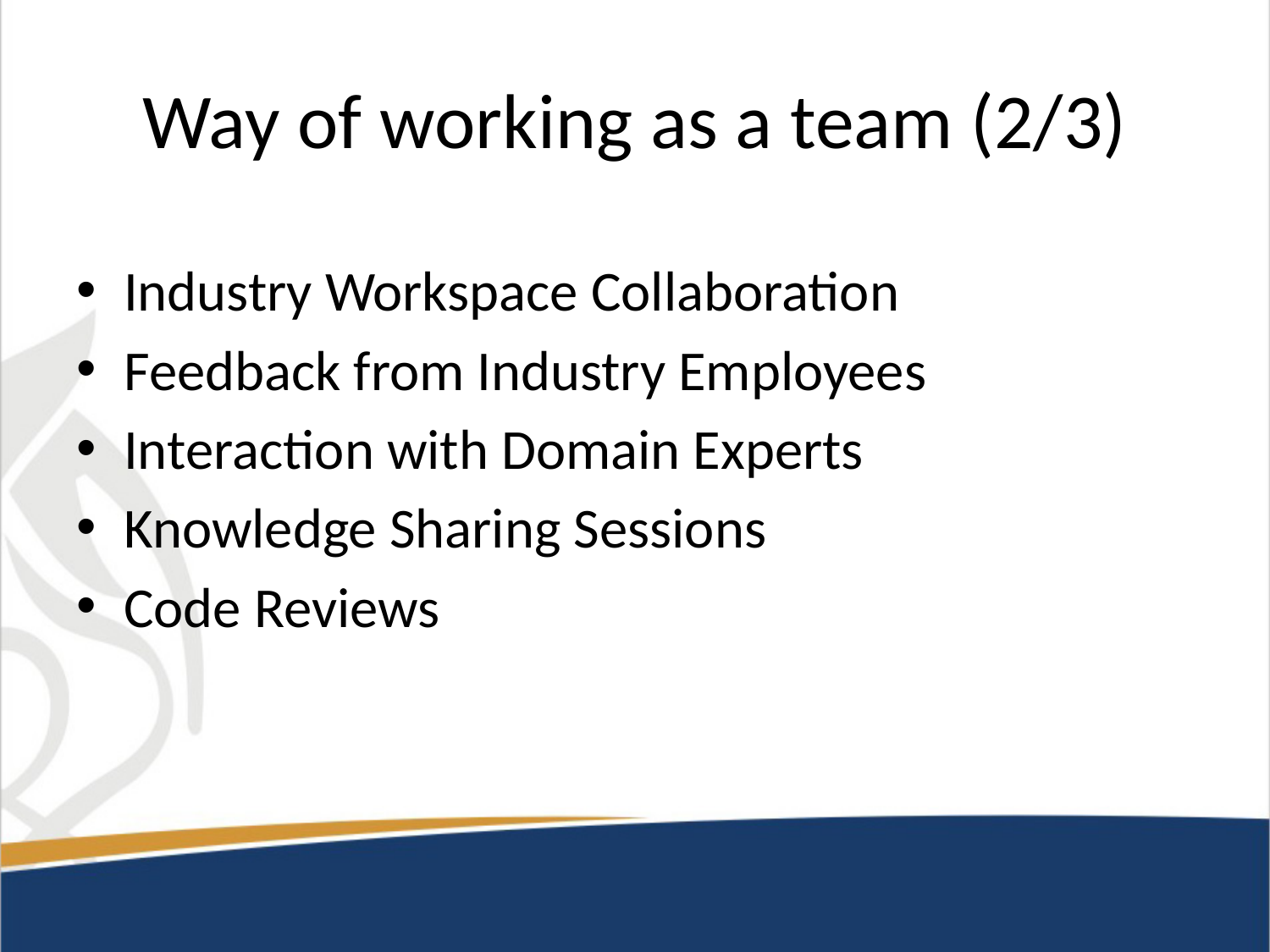

# Way of working as a team (2/3)
Industry Workspace Collaboration
Feedback from Industry Employees
Interaction with Domain Experts
Knowledge Sharing Sessions
Code Reviews